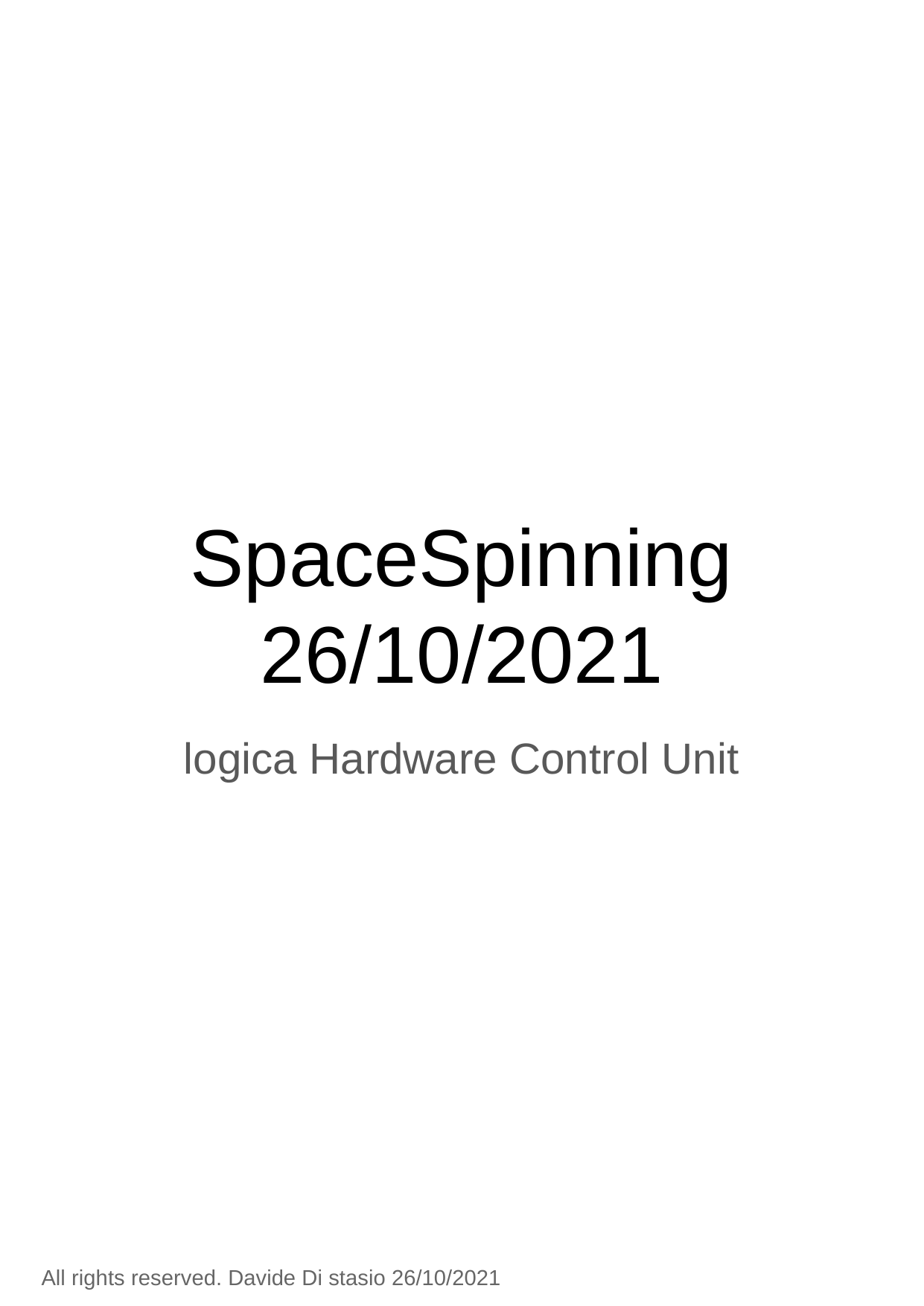

# SpaceSpinning
26/10/2021
logica Hardware Control Unit
All rights reserved. Davide Di stasio 26/10/2021